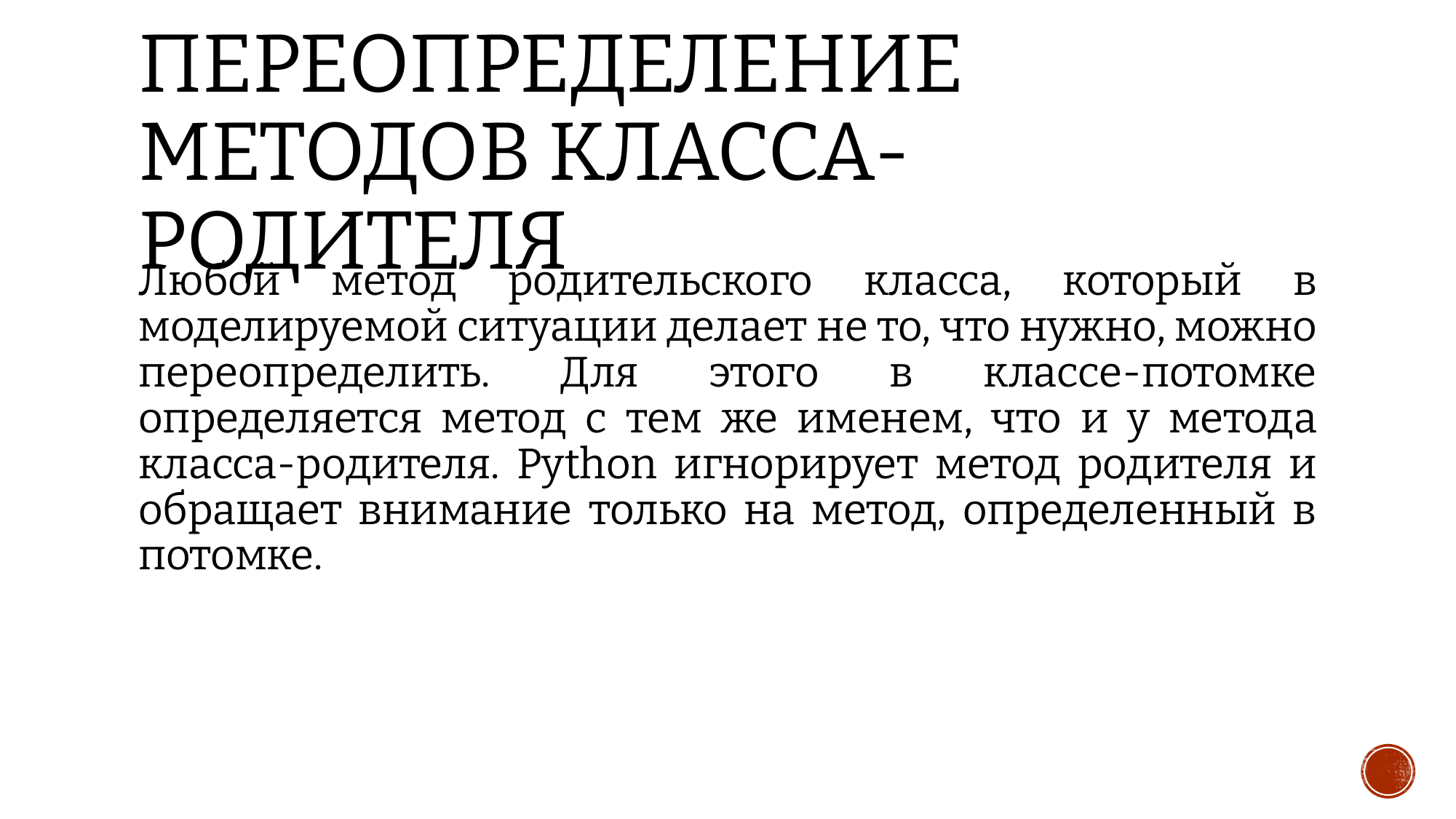

# Переопределение методов класса-родителя
Любой метод родительского класса, который в моделируемой ситуации делает не то, что нужно, можно переопределить. Для этого в классе-потомке определяется метод с тем же именем, что и у метода класса-родителя. Python игнорирует метод родителя и обращает внимание только на метод, определенный в потомке.